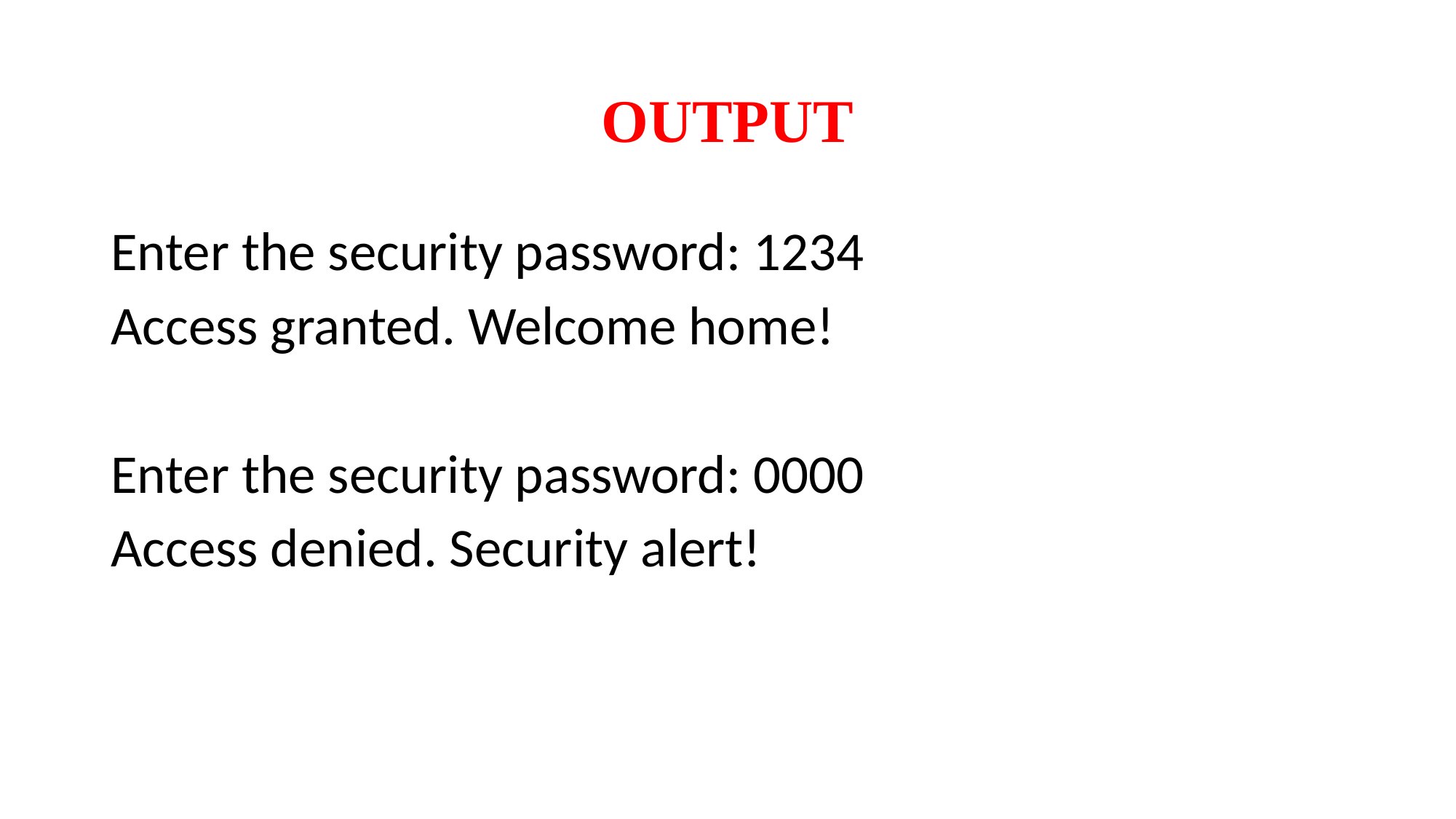

# OUTPUT
Enter the security password: 1234
Access granted. Welcome home!

Enter the security password: 0000
Access denied. Security alert!